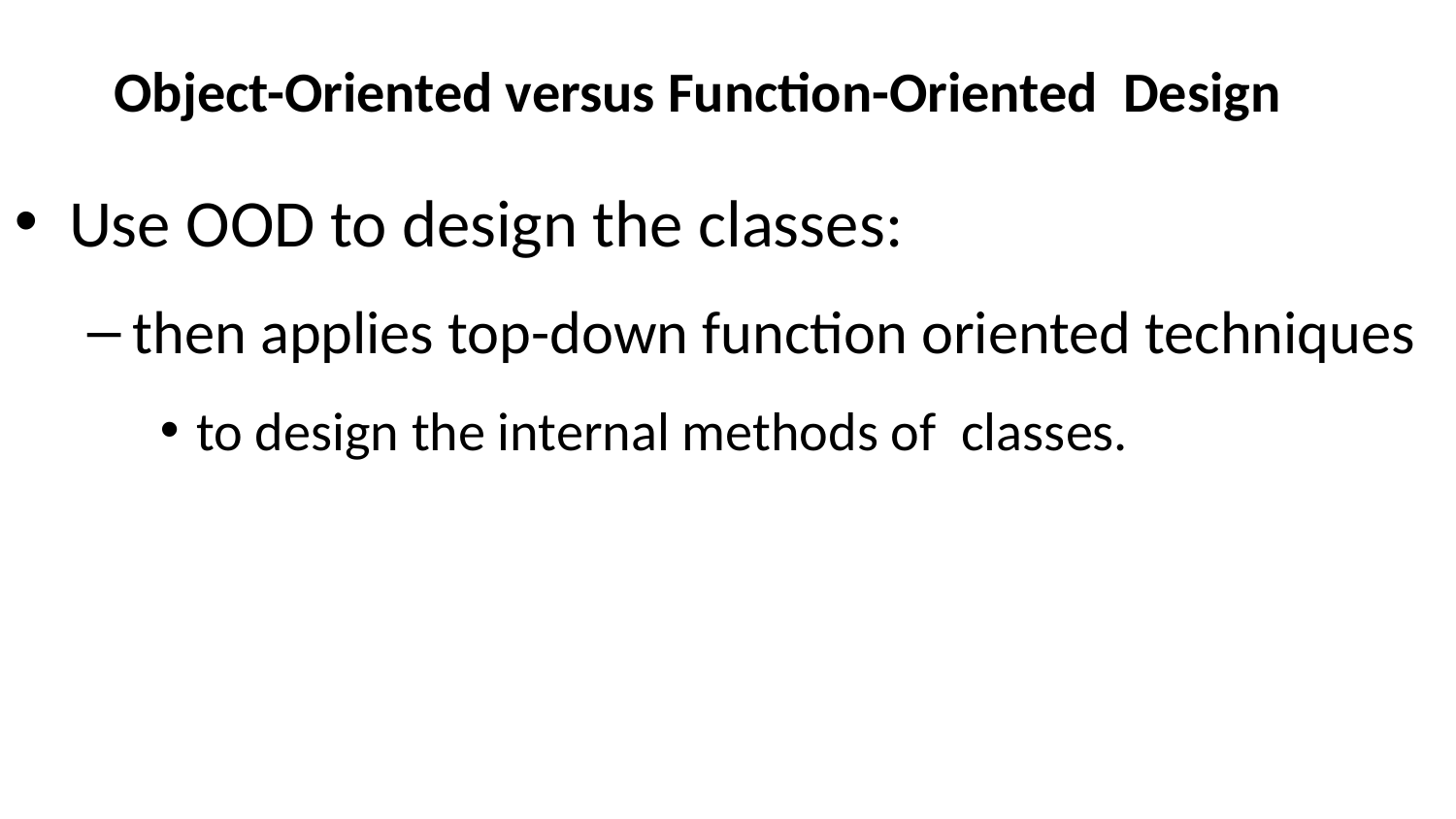

# Object-Oriented versus Function-Oriented  Design
Use OOD to design the classes:
then applies top-down function oriented techniques
to design the internal methods of  classes.